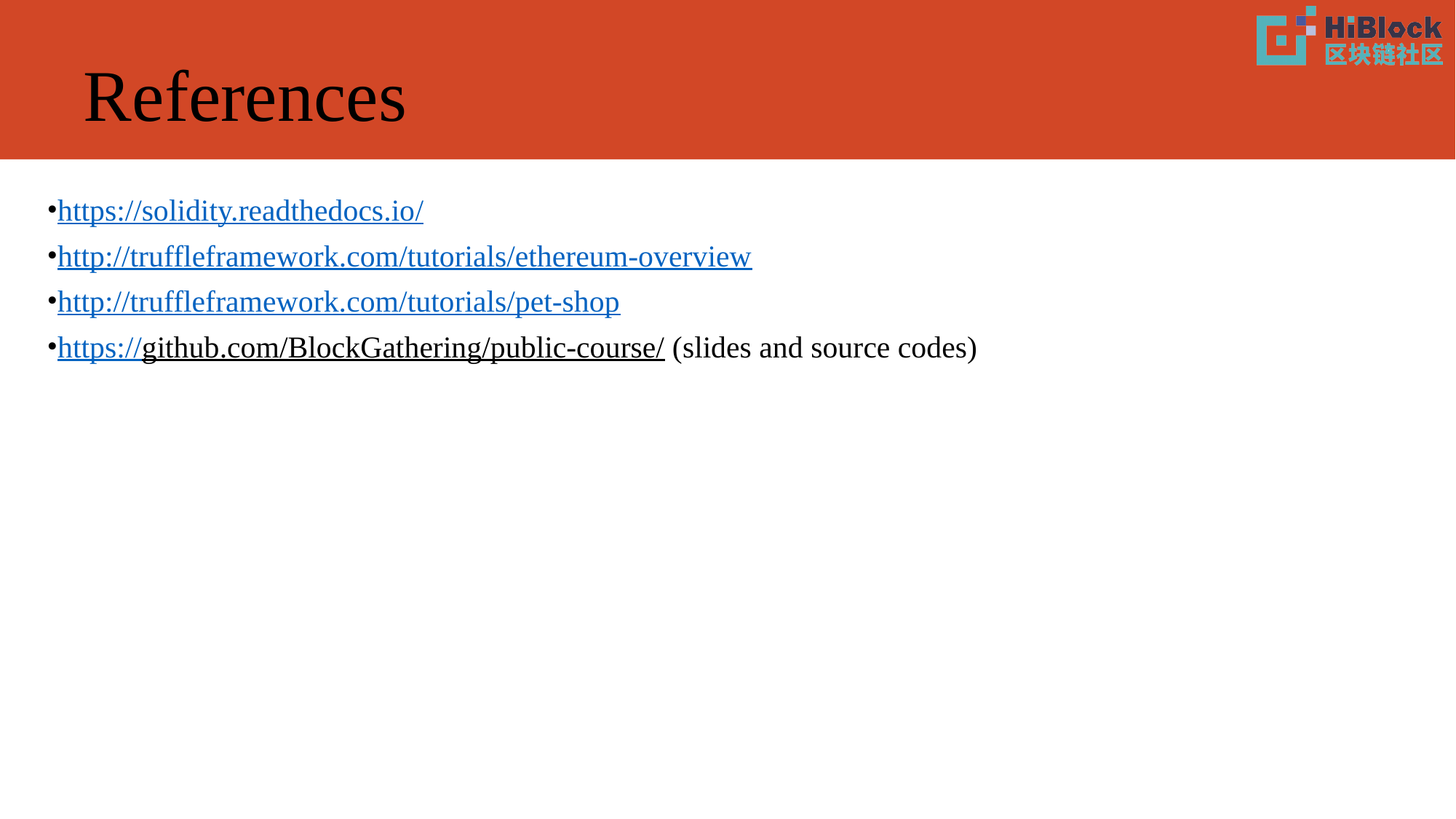

# References
https://solidity.readthedocs.io/
http://truffleframework.com/tutorials/ethereum-overview
http://truffleframework.com/tutorials/pet-shop
https://github.com/BlockGathering/public-course/ (slides and source codes)